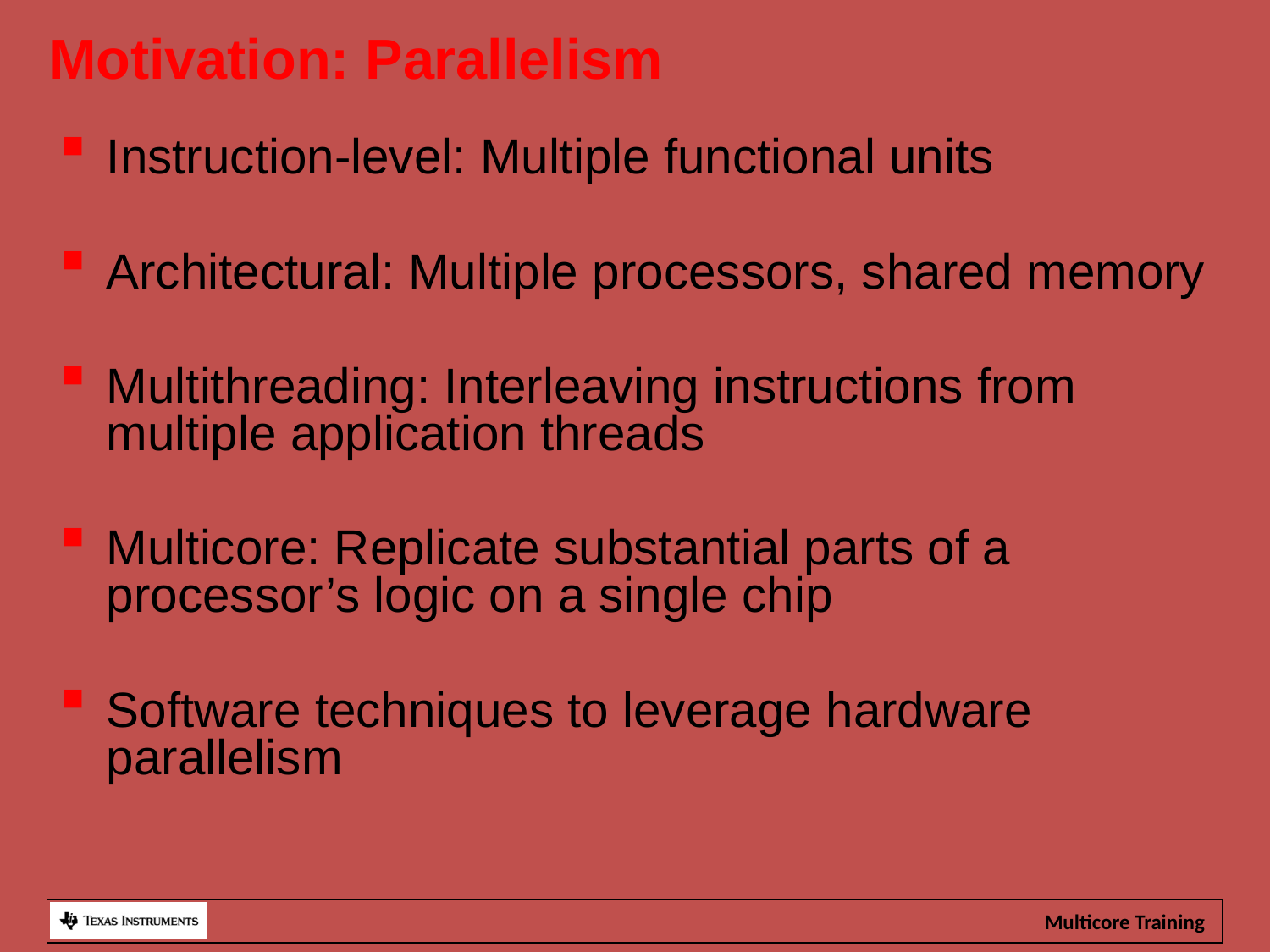

Motivation: Parallelism
Instruction-level: Multiple functional units

Architectural: Multiple processors, shared memory

Multithreading: Interleaving instructions from multiple application threads

Multicore: Replicate substantial parts of a processor’s logic on a single chip

Software techniques to leverage hardware parallelism